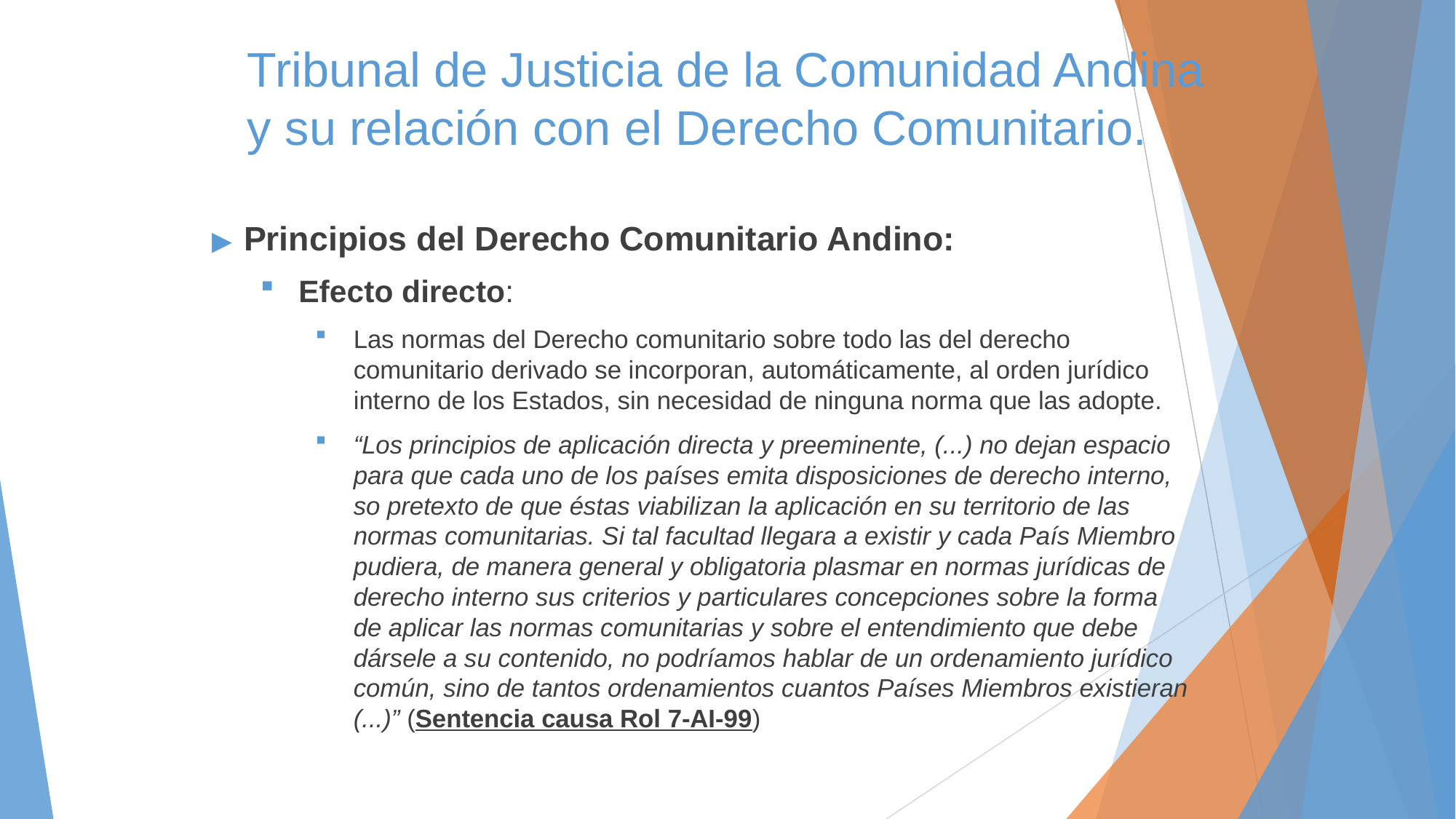

# Tribunal de Justicia de la Comunidad Andina y su relación con el Derecho Comunitario.
Principios del Derecho Comunitario Andino:
Efecto directo:
Las normas del Derecho comunitario sobre todo las del derecho comunitario derivado se incorporan, automáticamente, al orden jurídico interno de los Estados, sin necesidad de ninguna norma que las adopte.
“Los principios de aplicación directa y preeminente, (...) no dejan espacio para que cada uno de los países emita disposiciones de derecho interno, so pretexto de que éstas viabilizan la aplicación en su territorio de las normas comunitarias. Si tal facultad llegara a existir y cada País Miembro pudiera, de manera general y obligatoria plasmar en normas jurídicas de derecho interno sus criterios y particulares concepciones sobre la forma de aplicar las normas comunitarias y sobre el entendimiento que debe dársele a su contenido, no podríamos hablar de un ordenamiento jurídico común, sino de tantos ordenamientos cuantos Países Miembros existieran (...)” (Sentencia causa Rol 7-AI-99)